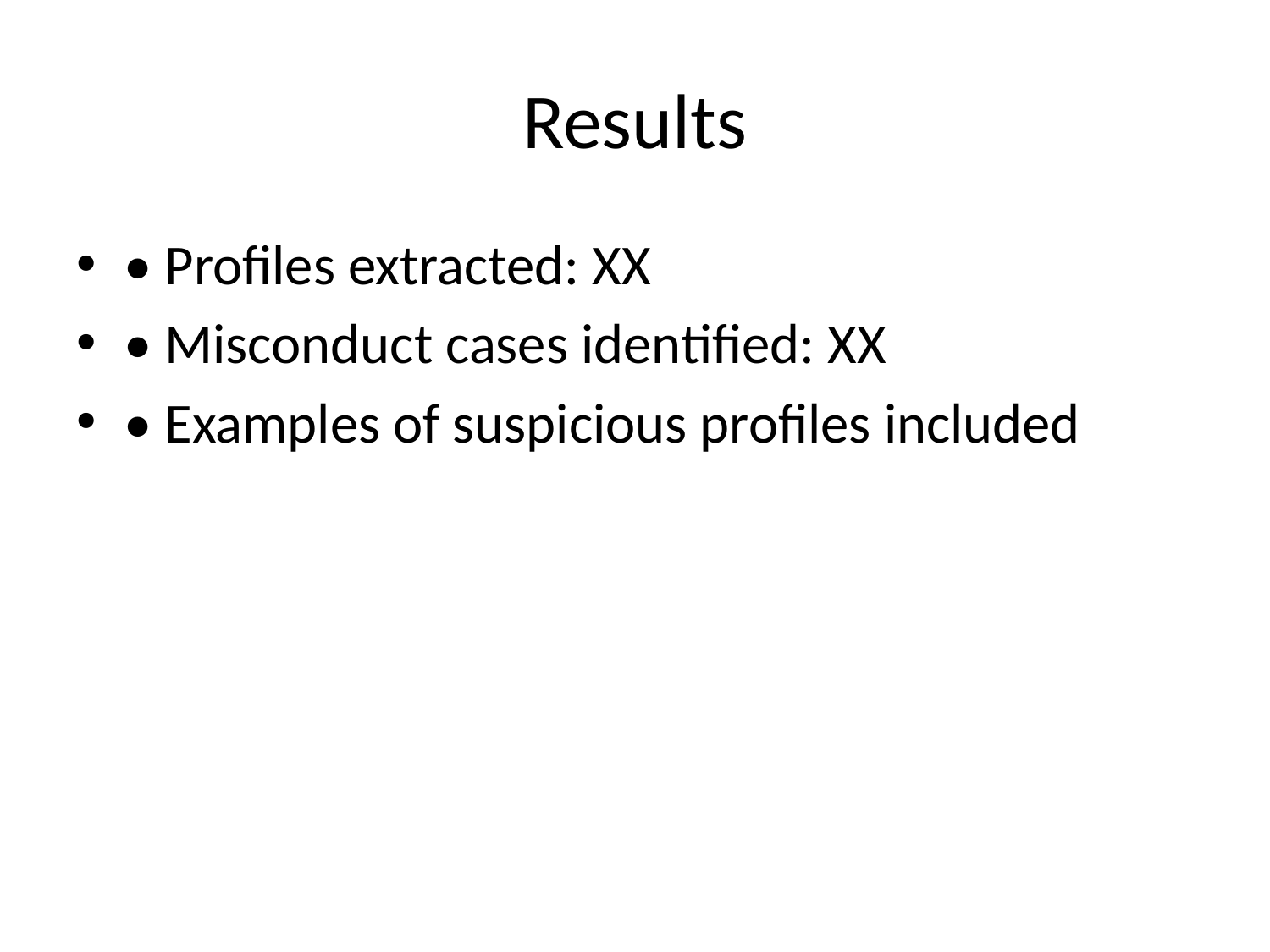

# Results
• Profiles extracted: XX
• Misconduct cases identified: XX
• Examples of suspicious profiles included